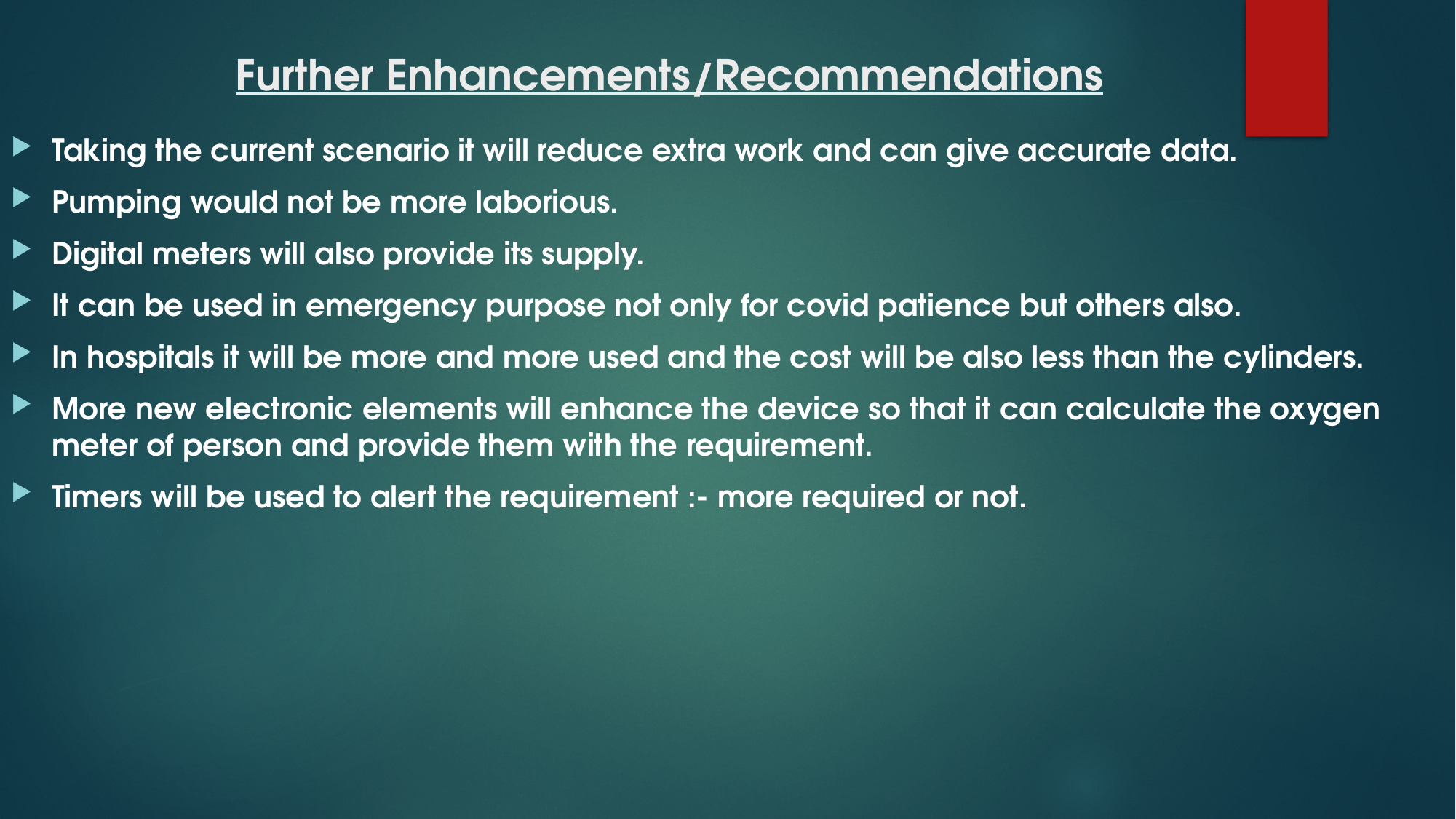

# Further Enhancements/Recommendations
Taking the current scenario it will reduce extra work and can give accurate data.
Pumping would not be more laborious.
Digital meters will also provide its supply.
It can be used in emergency purpose not only for covid patience but others also.
In hospitals it will be more and more used and the cost will be also less than the cylinders.
More new electronic elements will enhance the device so that it can calculate the oxygen meter of person and provide them with the requirement.
Timers will be used to alert the requirement :- more required or not.